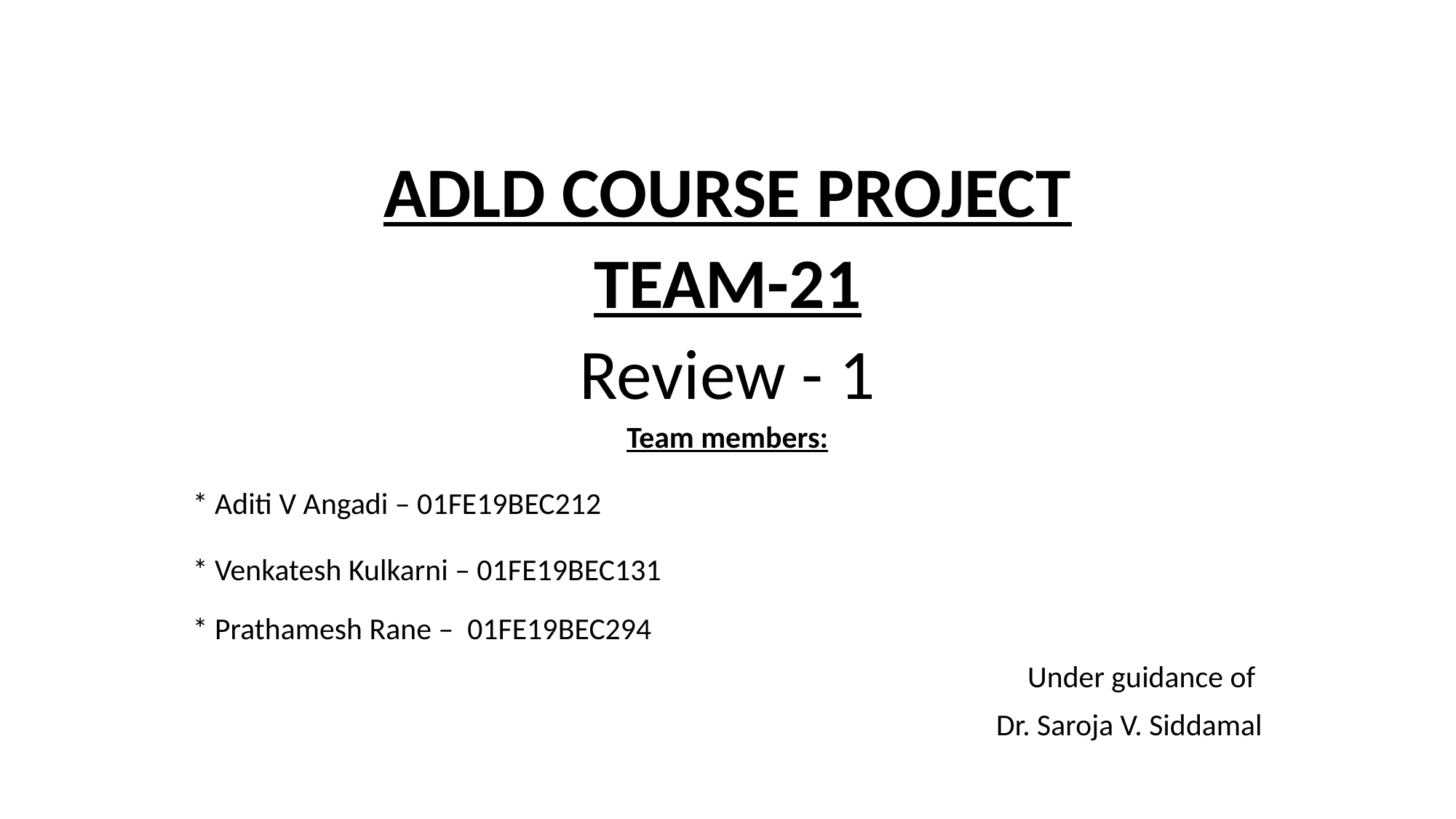

# ADLD COURSE PROJECT TEAM-21 Review - 1
Team members:
* Aditi V Angadi – 01FE19BEC212
* Venkatesh Kulkarni – 01FE19BEC131
* Prathamesh Rane –  01FE19BEC294
Under guidance of
Dr. Saroja V. Siddamal